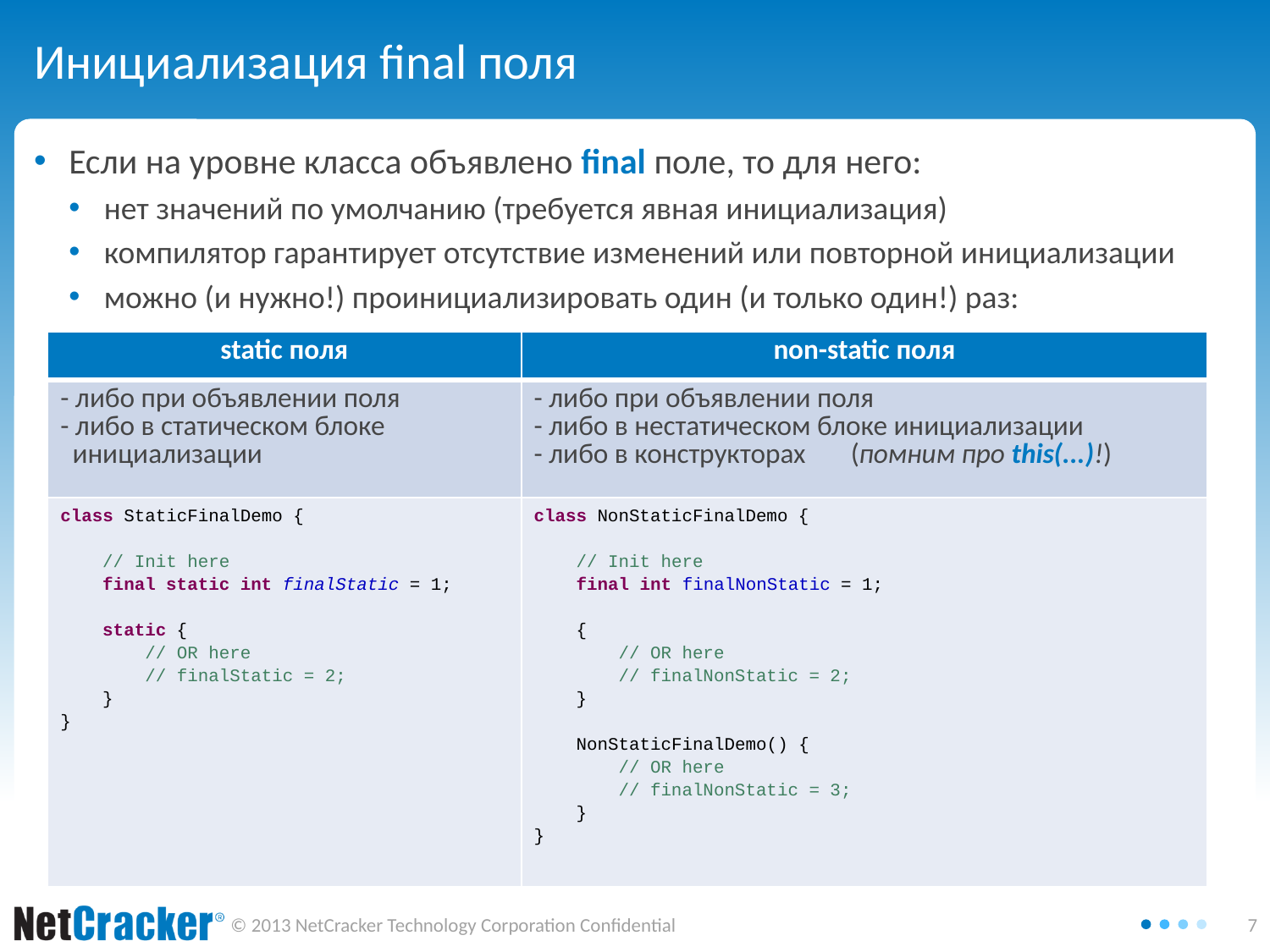

# Инициализация final поля
Если на уровне класса объявлено final поле, то для него:
нет значений по умолчанию (требуется явная инициализация)
компилятор гарантирует отсутствие изменений или повторной инициализации
можно (и нужно!) проинициализировать один (и только один!) раз:

| static поля | non-static поля |
| --- | --- |
| - либо при объявлении поля - либо в статическом блоке инициализации | - либо при объявлении поля - либо в нестатическом блоке инициализации - либо в конструкторах (помним про this(...)!) |
| class StaticFinalDemo { // Init here final static int finalStatic = 1;   static { // OR here // finalStatic = 2; } } | class NonStaticFinalDemo {   // Init here final int finalNonStatic = 1;   { // OR here // finalNonStatic = 2; }   NonStaticFinalDemo() { // OR here // finalNonStatic = 3; }  } |